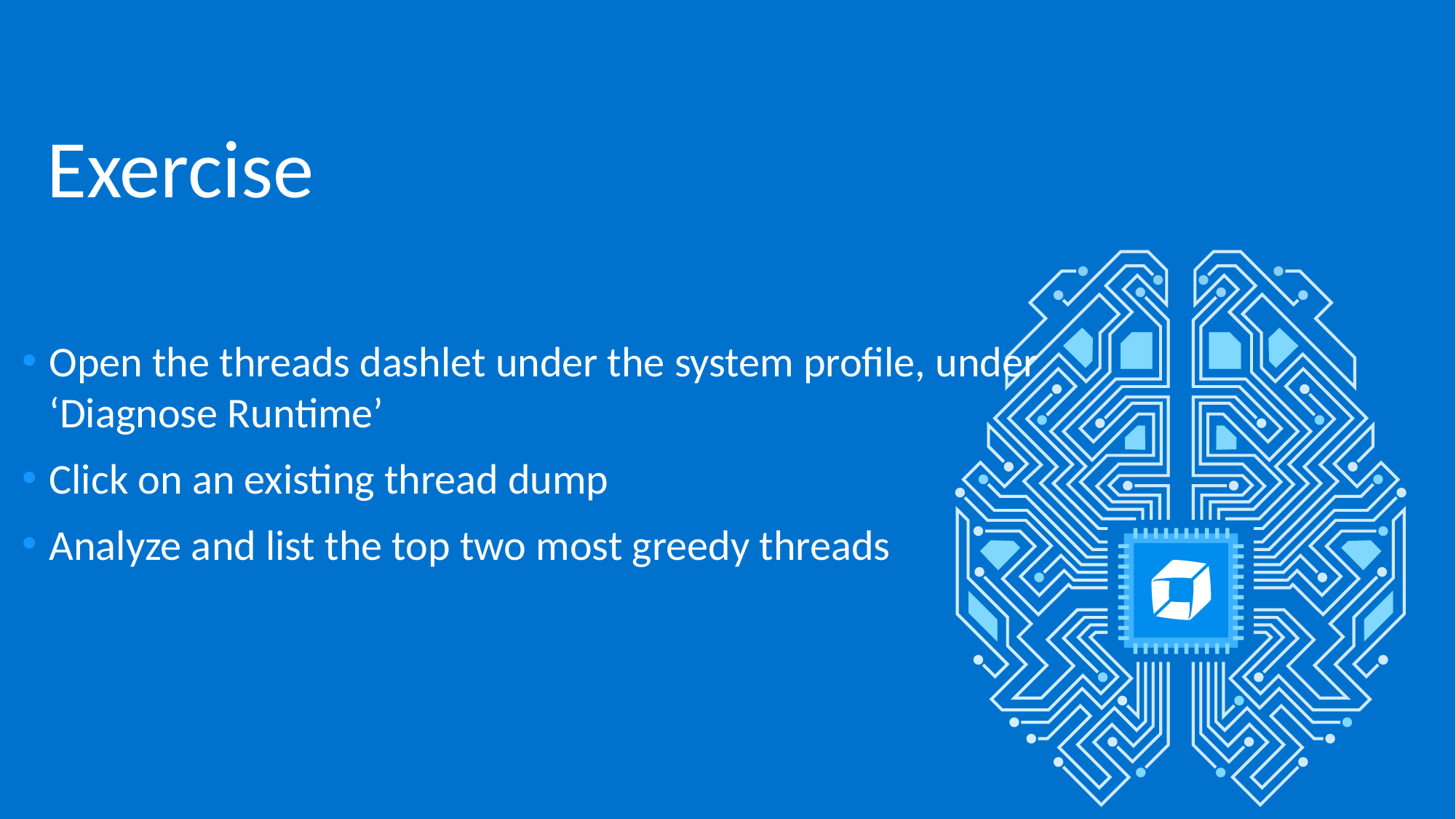

# Exercise
Open the threads dashlet under the system profile, under ‘Diagnose Runtime’
Click on an existing thread dump
Analyze and list the top two most greedy threads